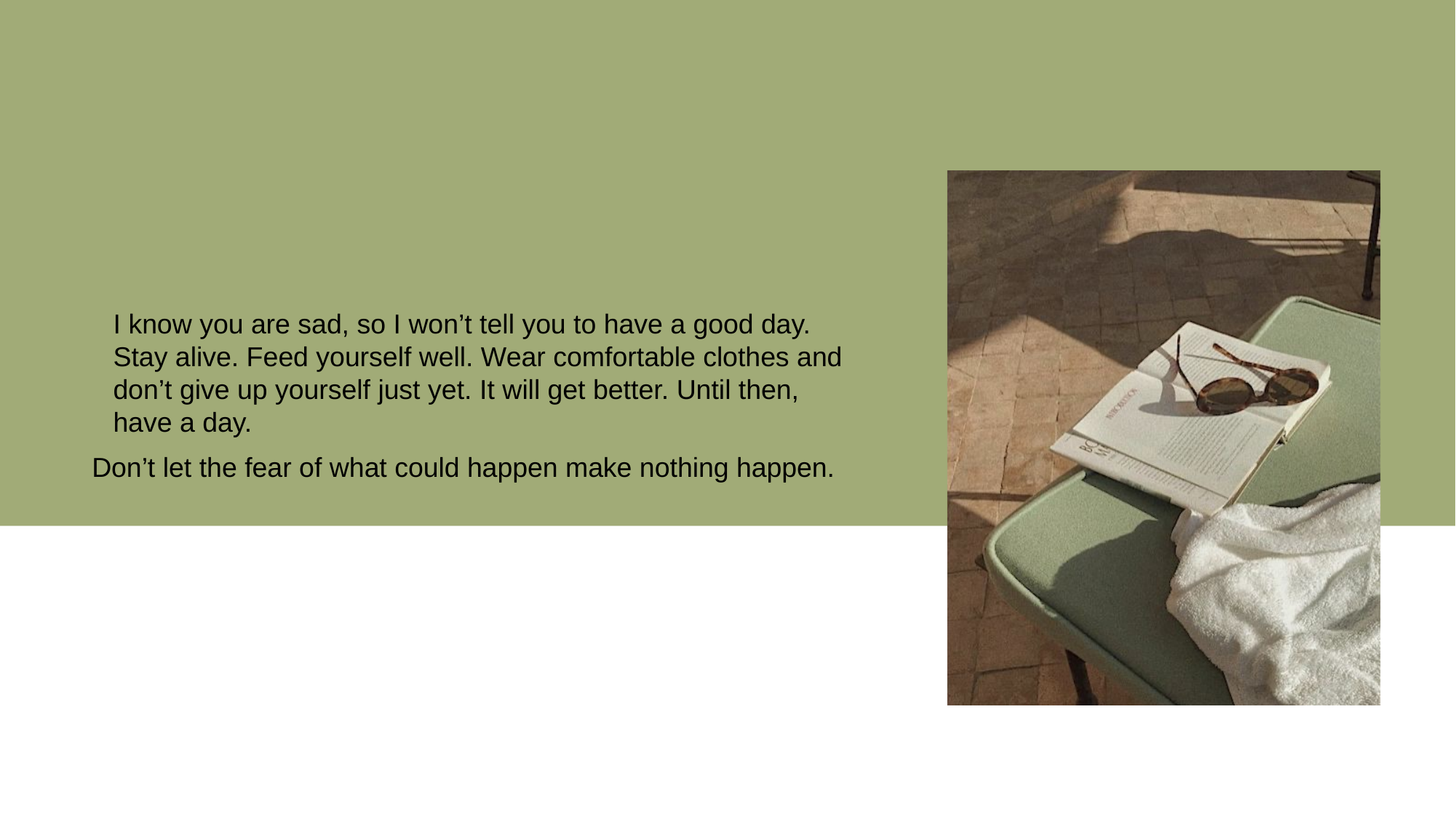

I know you are sad, so I won’t tell you to have a good day. Stay alive. Feed yourself well. Wear comfortable clothes and don’t give up yourself just yet. It will get better. Until then, have a day.
Don’t let the fear of what could happen make nothing happen.